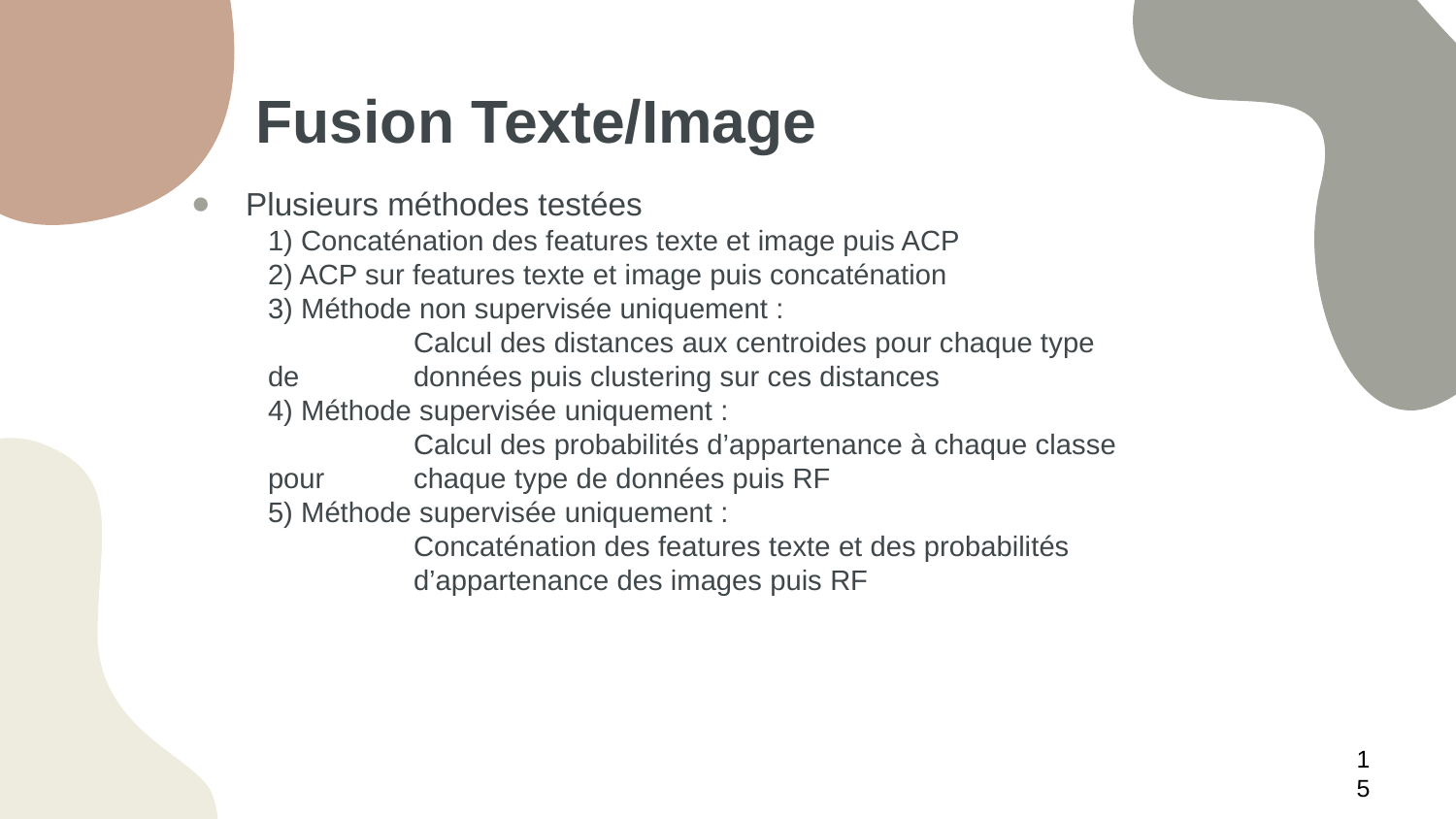

Fusion Texte/Image
Plusieurs méthodes testées
1) Concaténation des features texte et image puis ACP
2) ACP sur features texte et image puis concaténation
3) Méthode non supervisée uniquement :
     	Calcul des distances aux centroides pour chaque type de 	données puis clustering sur ces distances
4) Méthode supervisée uniquement :
	Calcul des probabilités d’appartenance à chaque classe pour 	chaque type de données puis RF
5) Méthode supervisée uniquement :
	Concaténation des features texte et des probabilités 	d’appartenance des images puis RF

15